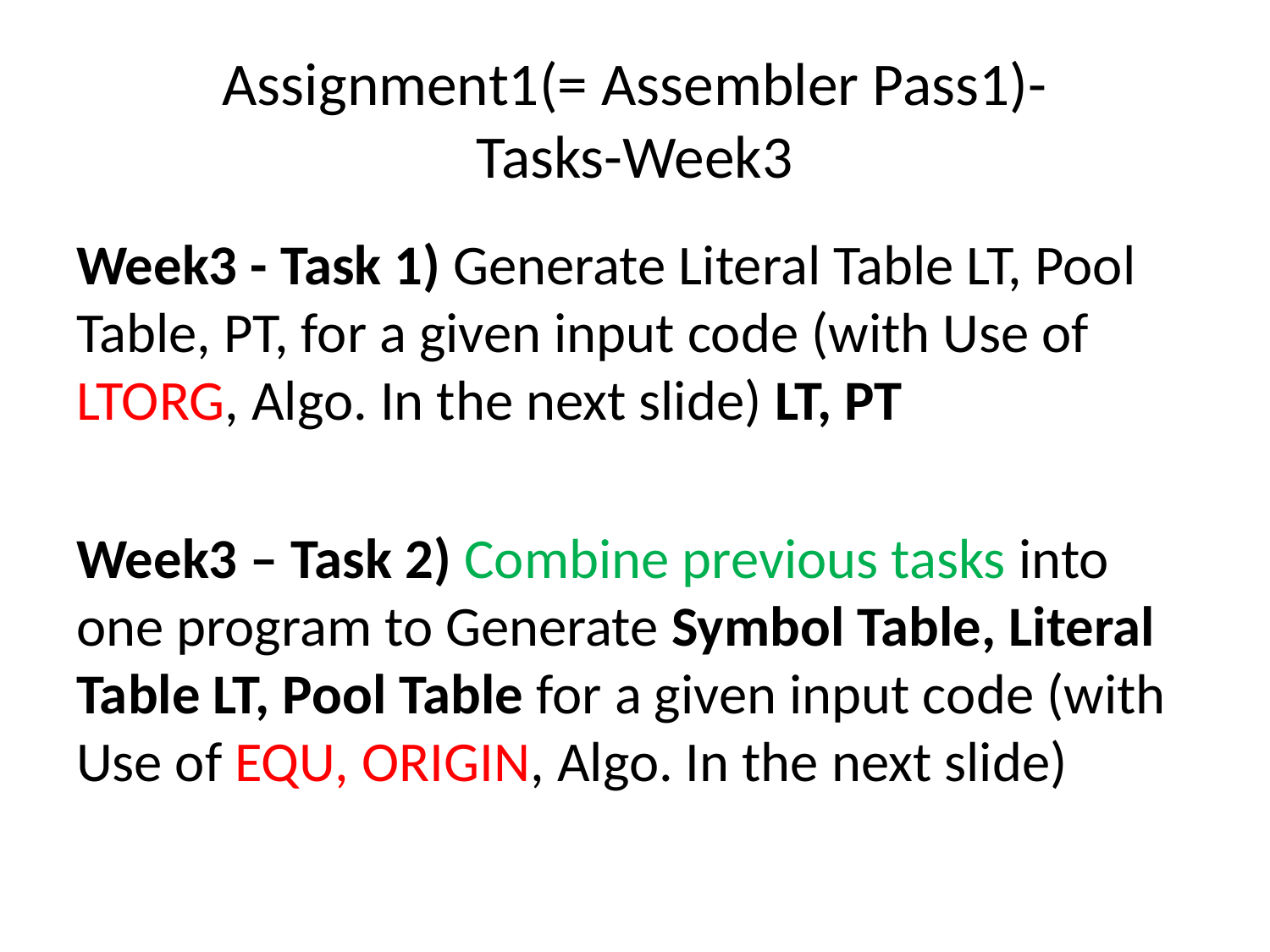

# Assignment1(= Assembler Pass1)- Tasks-Week3
Week3 - Task 1) Generate Literal Table LT, Pool Table, PT, for a given input code (with Use of LTORG, Algo. In the next slide) LT, PT

Week3 – Task 2) Combine previous tasks into one program to Generate Symbol Table, Literal Table LT, Pool Table for a given input code (with Use of EQU, ORIGIN, Algo. In the next slide)